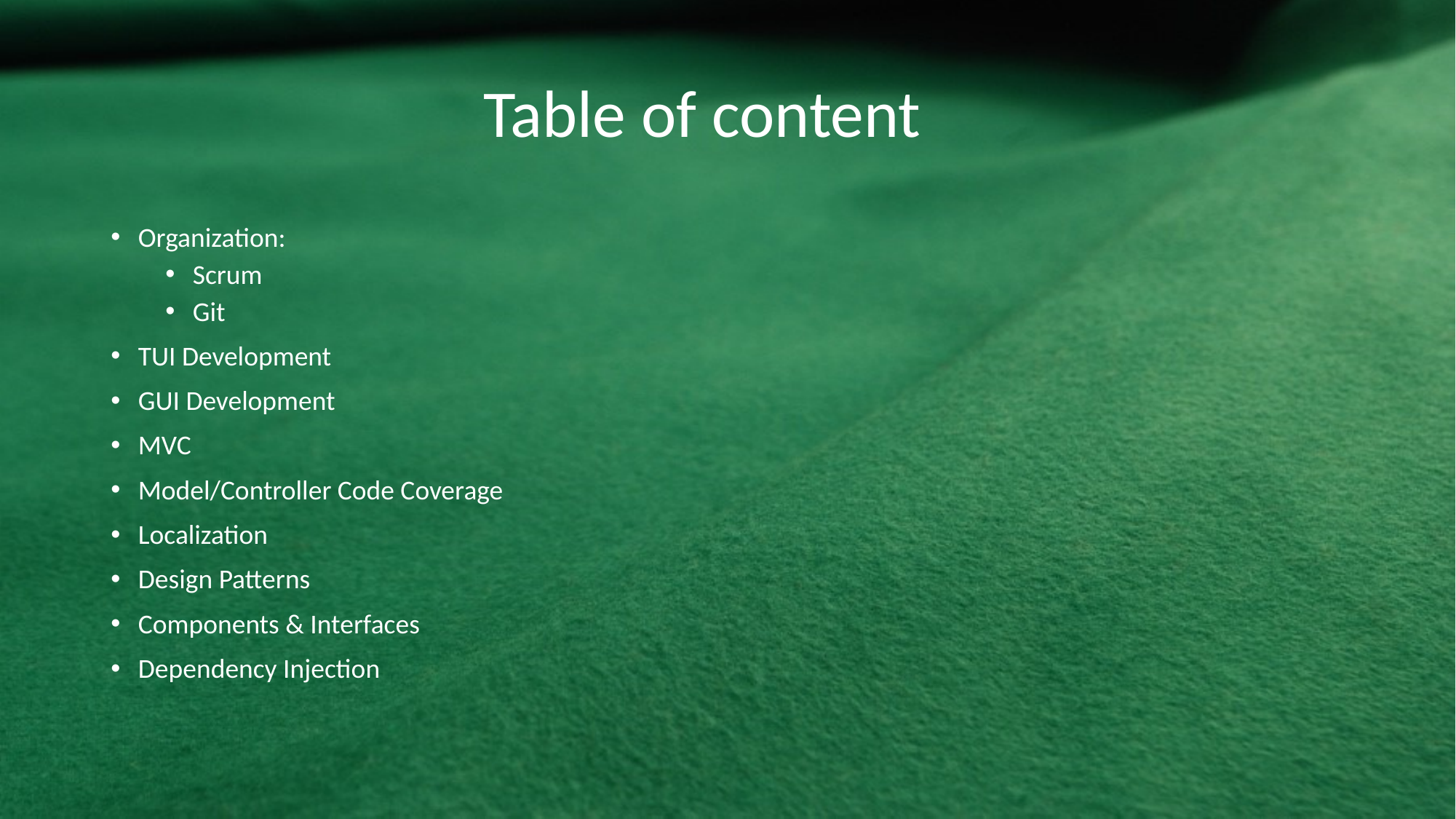

# Table of content
Organization:
Scrum
Git
TUI Development
GUI Development
MVC
Model/Controller Code Coverage
Localization
Design Patterns
Components & Interfaces
Dependency Injection